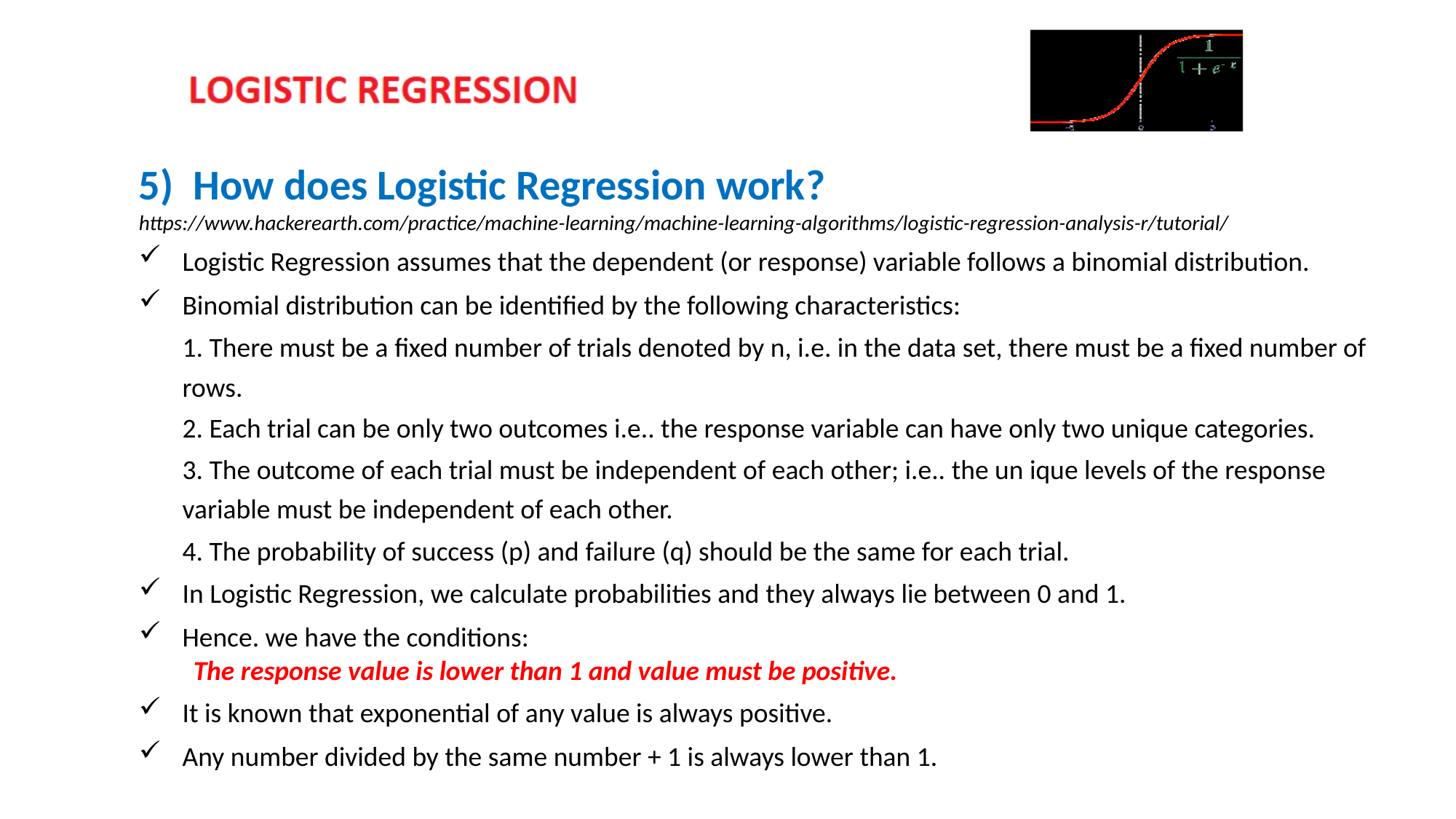

5) 	How does Logistic Regression work?
https://www.hackerearth.com/practice/machine-learning/machine-learning-algorithms/logistic-regression-analysis-r/tutorial/
Logistic Regression assumes that the dependent (or response) variable follows a binomial distribution.
Binomial distribution can be identified by the following characteristics:
1. There must be a fixed number of trials denoted by n, i.e. in the data set, there must be a fixed number of rows.
2. Each trial can be only two outcomes i.e.. the response variable can have only two unique categories.
3. The outcome of each trial must be independent of each other; i.e.. the un ique levels of the response variable must be independent of each other.
4. The probability of success (p) and failure (q) should be the same for each trial.
In Logistic Regression, we calculate probabilities and they always lie between 0 and 1.
Hence. we have the conditions:
The response value is lower than 1 and value must be positive.
It is known that exponential of any value is always positive.
Any number divided by the same number + 1 is always lower than 1.